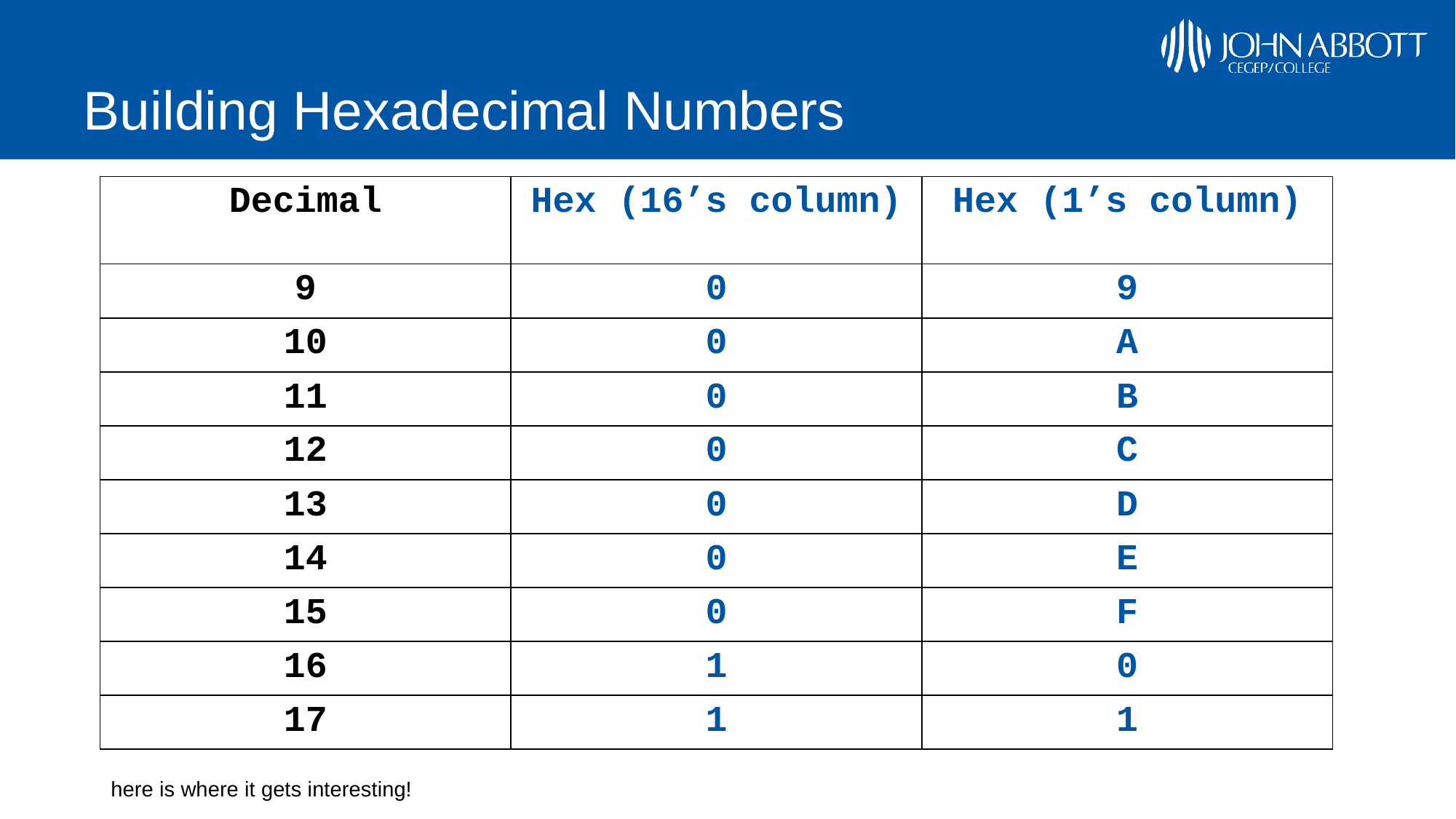

# Building Hexadecimal Numbers
| Decimal | Hex (16’s column) | Hex (1’s column) |
| --- | --- | --- |
| 9 | 0 | 9 |
| 10 | 0 | A |
| 11 | 0 | B |
| 12 | 0 | C |
| 13 | 0 | D |
| 14 | 0 | E |
| 15 | 0 | F |
| 16 | 1 | 0 |
| 17 | 1 | 1 |
here is where it gets interesting!